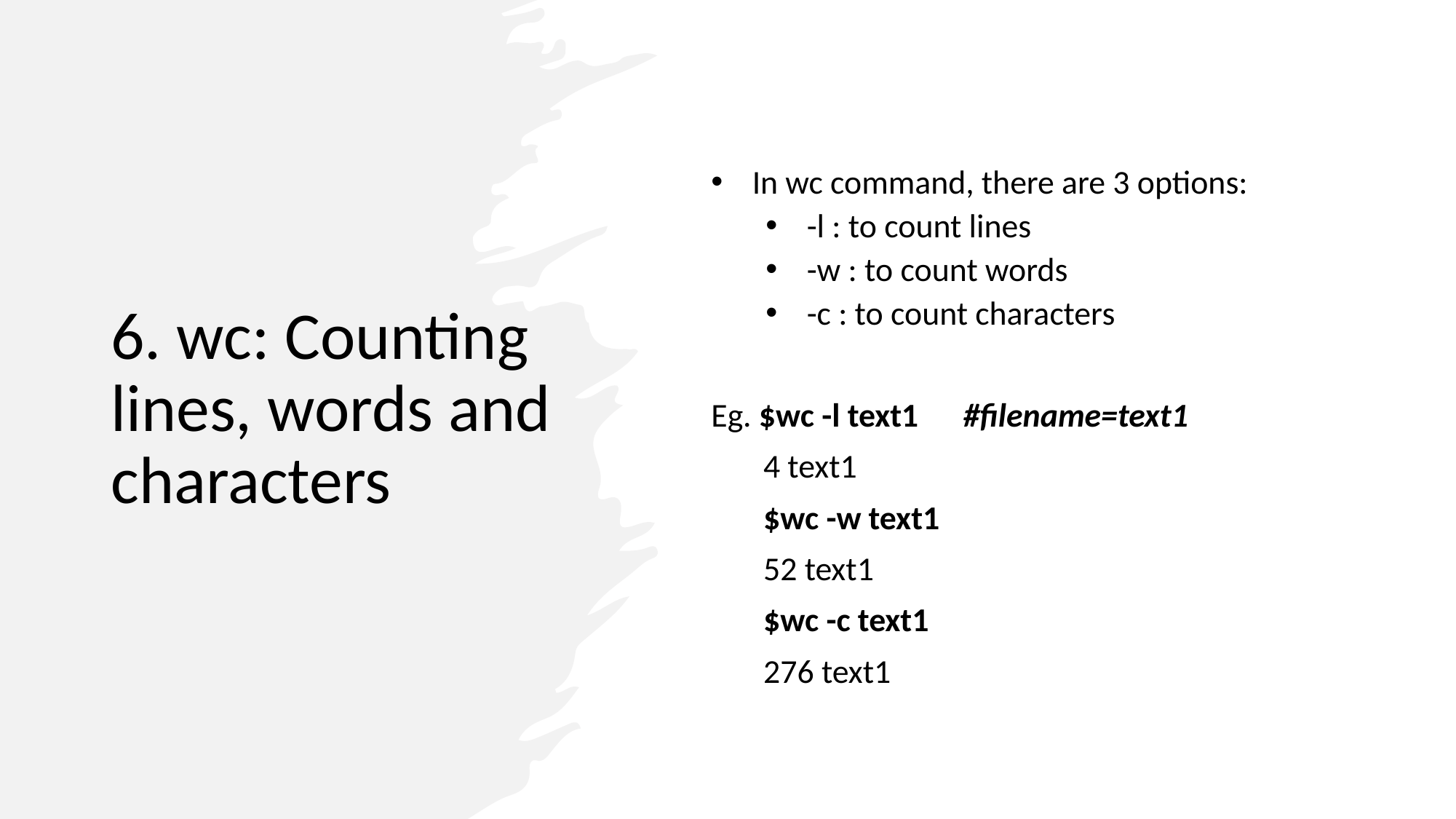

# 6. wc: Counting lines, words and characters

In wc command, there are 3 options:
-l : to count lines
-w : to count words
-c : to count characters

Eg. $wc -l text1      #filename=text1
       4 text1
       $wc -w text1
       52 text1
       $wc -c text1
       276 text1